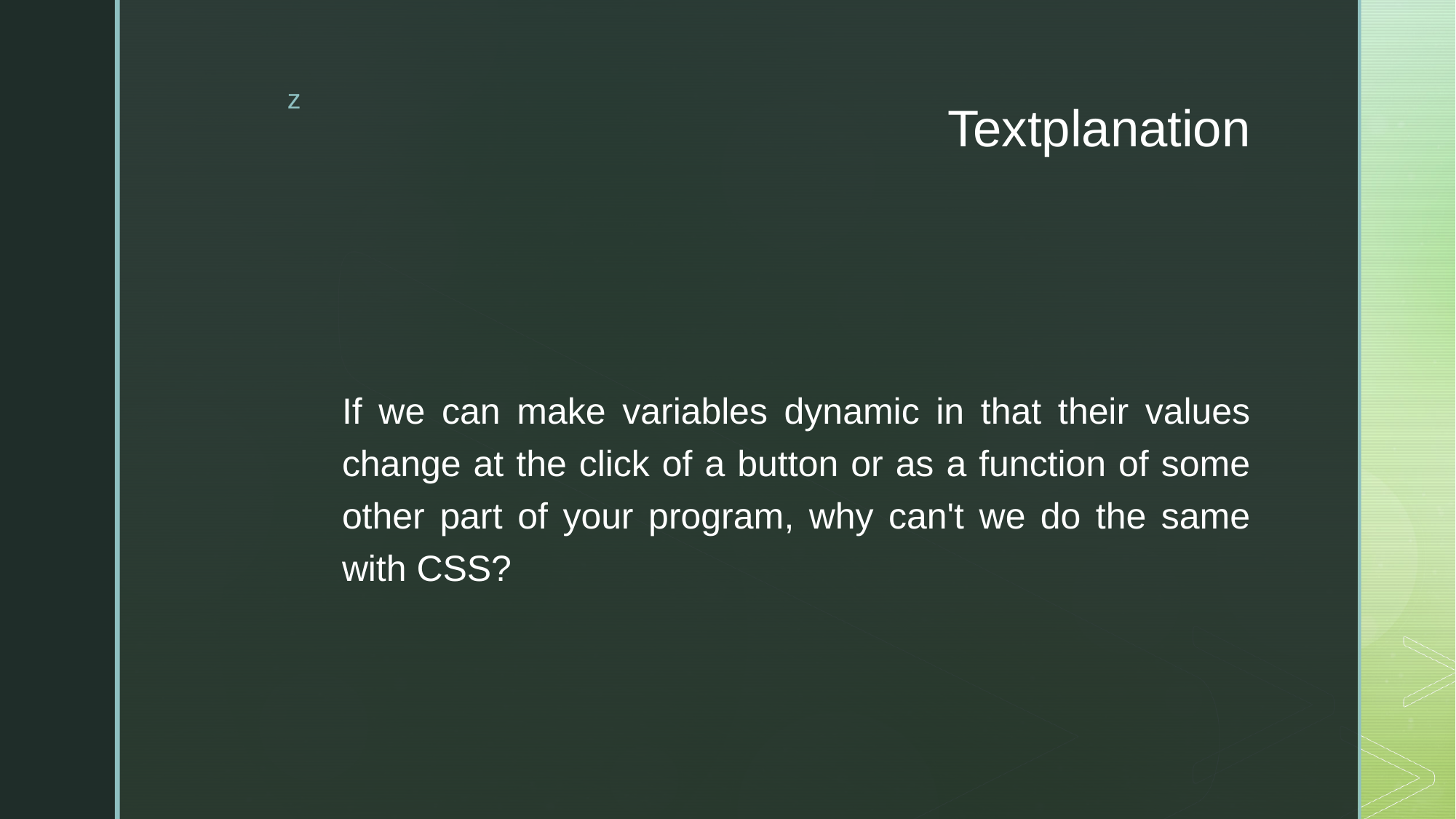

# Textplanation
If we can make variables dynamic in that their values change at the click of a button or as a function of some other part of your program, why can't we do the same with CSS?